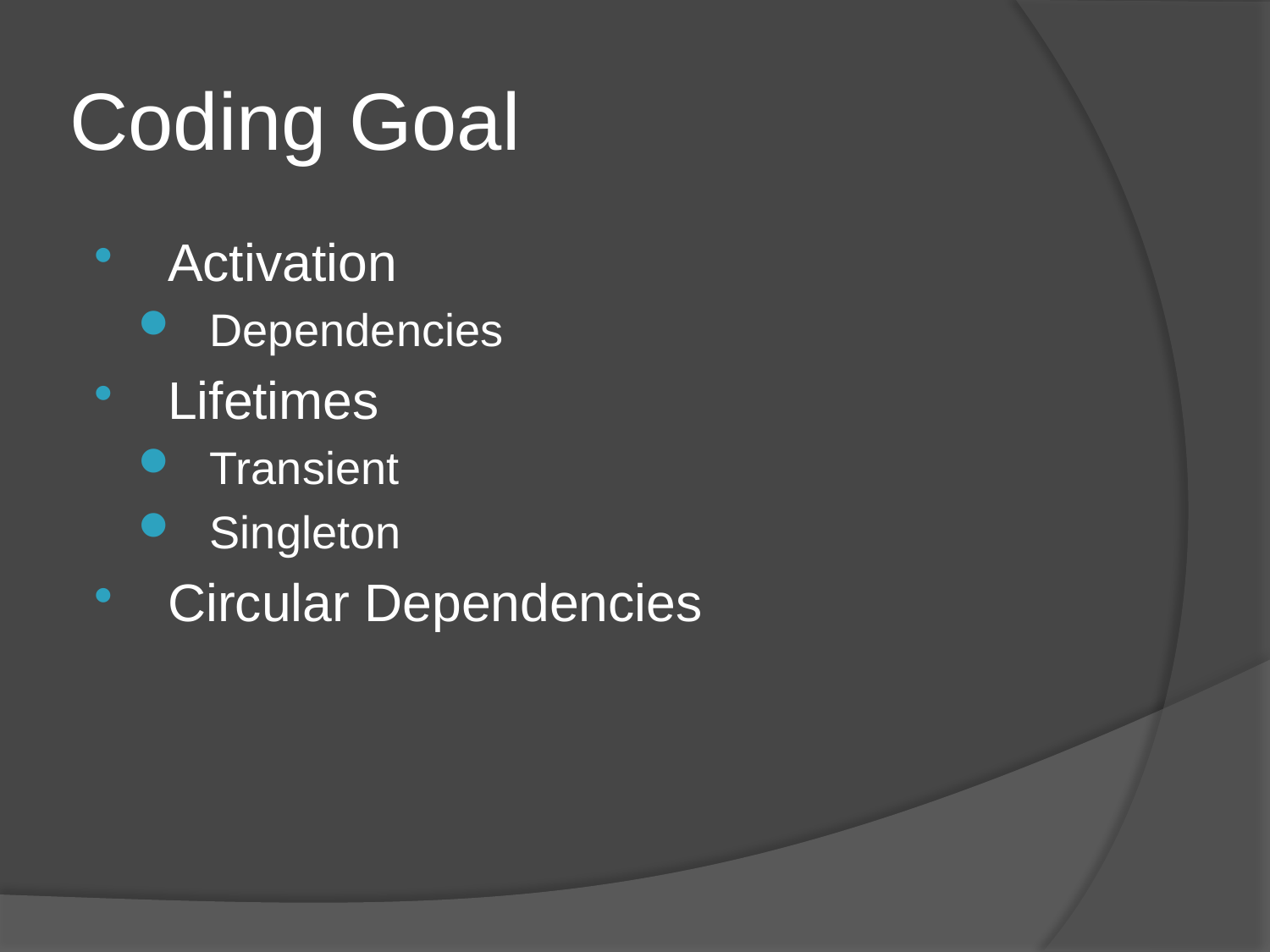

# Coding Goal
Activation
Dependencies
Lifetimes
Transient
Singleton
Circular Dependencies